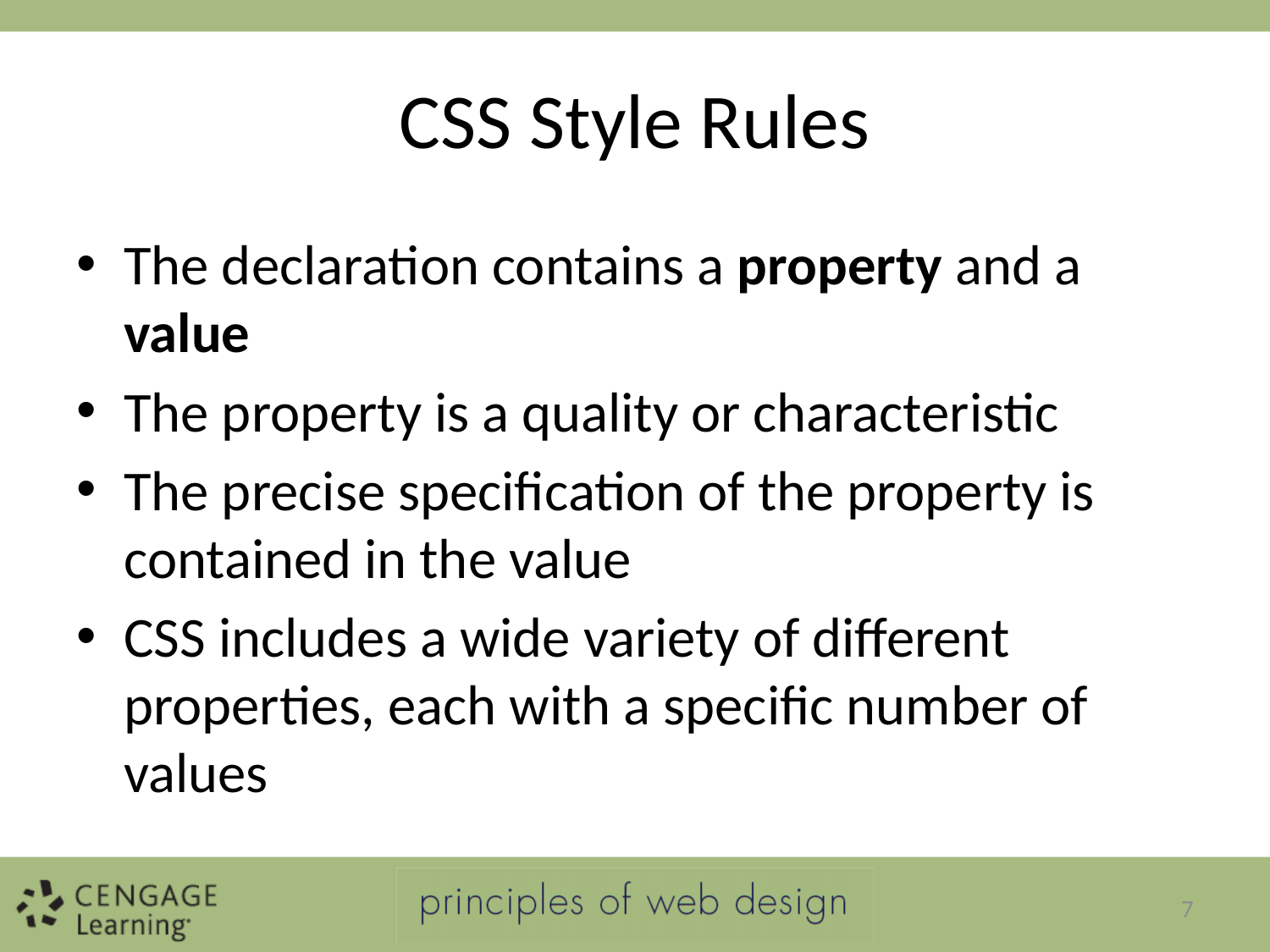

# CSS Style Rules
The declaration contains a property and a value
The property is a quality or characteristic
The precise specification of the property is contained in the value
CSS includes a wide variety of different properties, each with a specific number of values

7